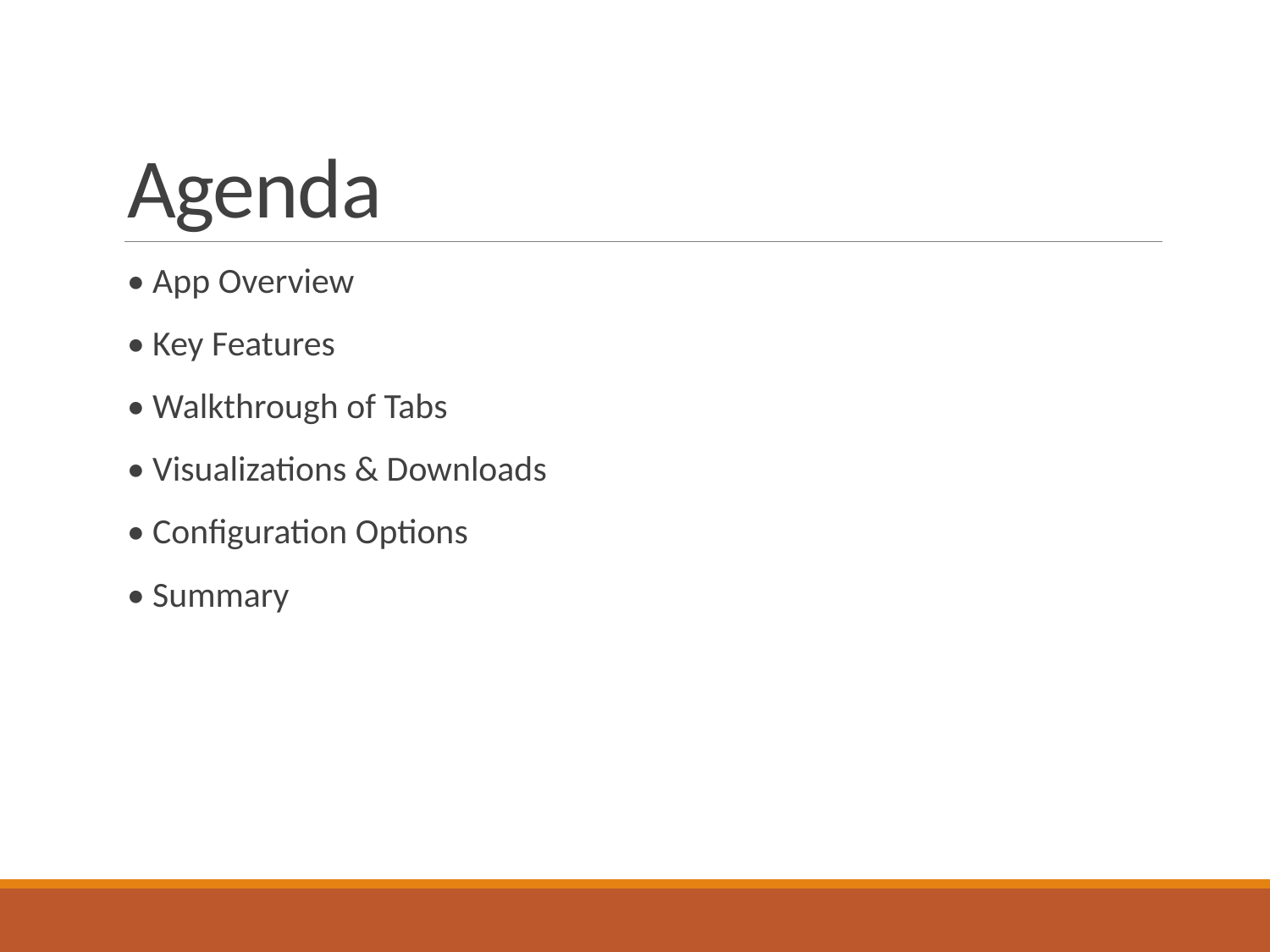

# Agenda
• App Overview
• Key Features
• Walkthrough of Tabs
• Visualizations & Downloads
• Configuration Options
• Summary